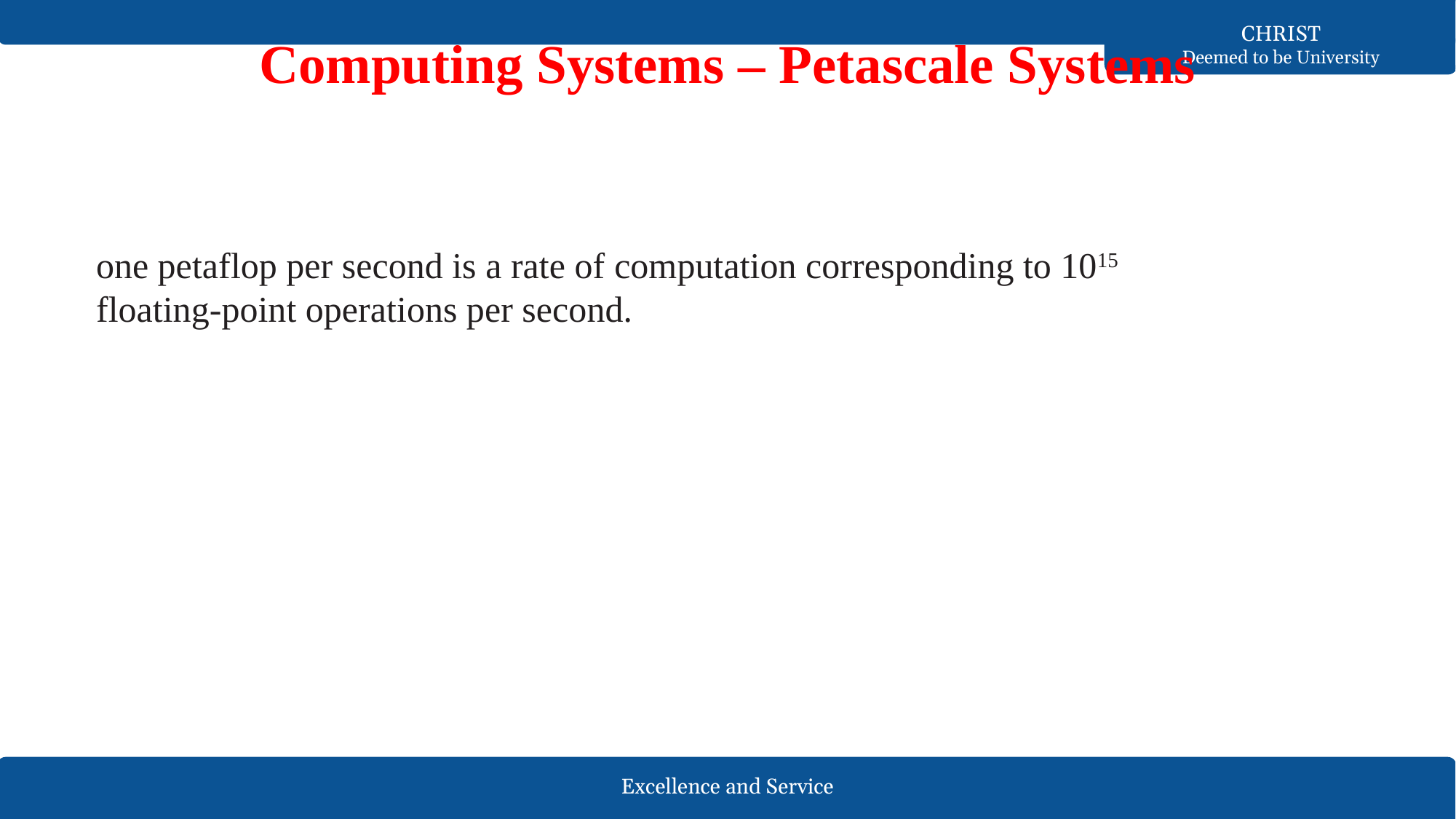

Computing Systems – Petascale Systems

one petaflop per second is a rate of computation corresponding to 1015
floating-point operations per second.